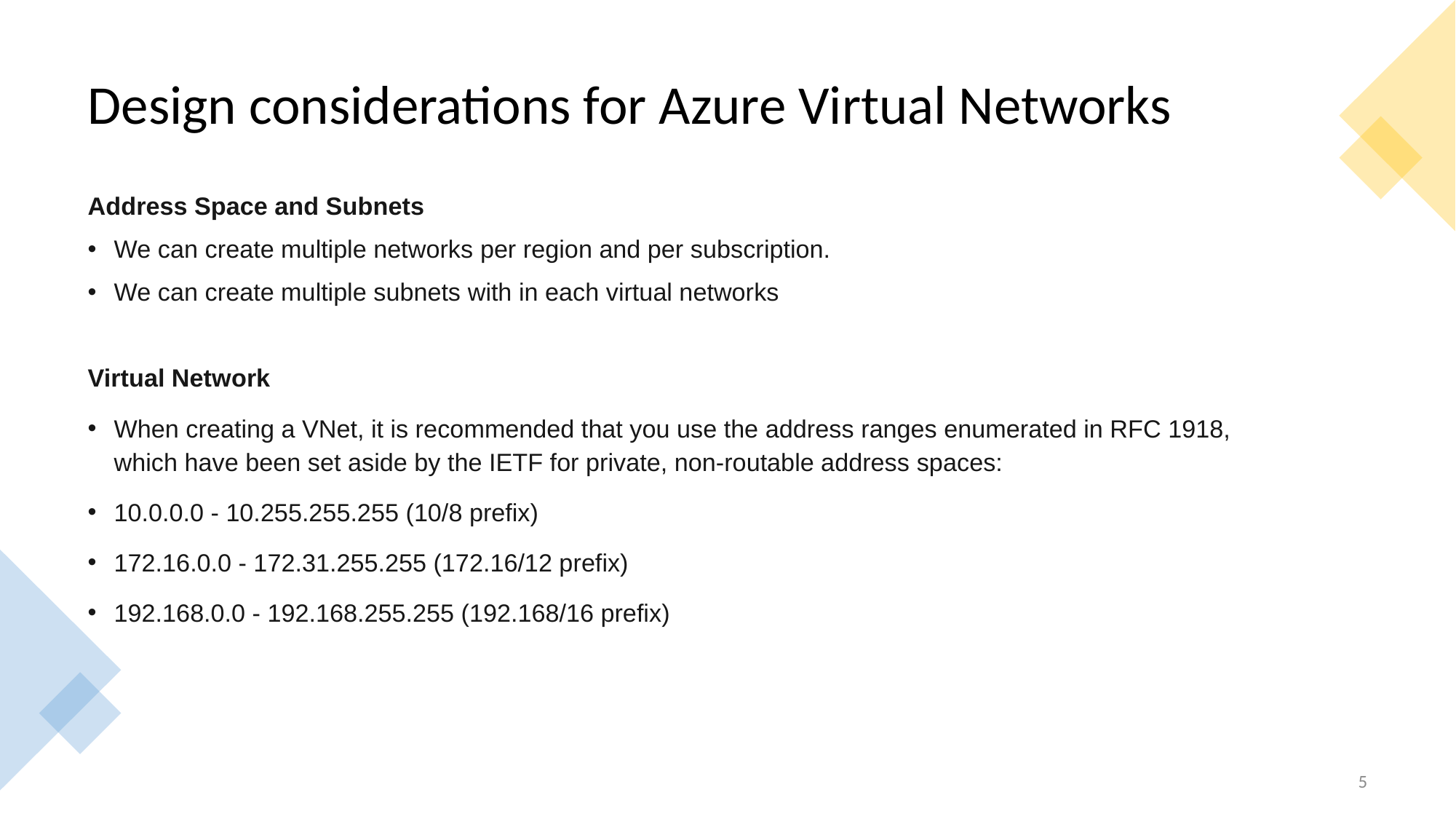

# Design considerations for Azure Virtual Networks
Address Space and Subnets
We can create multiple networks per region and per subscription.
We can create multiple subnets with in each virtual networks

Virtual Network
When creating a VNet, it is recommended that you use the address ranges enumerated in RFC 1918, which have been set aside by the IETF for private, non-routable address spaces:
10.0.0.0 - 10.255.255.255 (10/8 prefix)
172.16.0.0 - 172.31.255.255 (172.16/12 prefix)
192.168.0.0 - 192.168.255.255 (192.168/16 prefix)

5